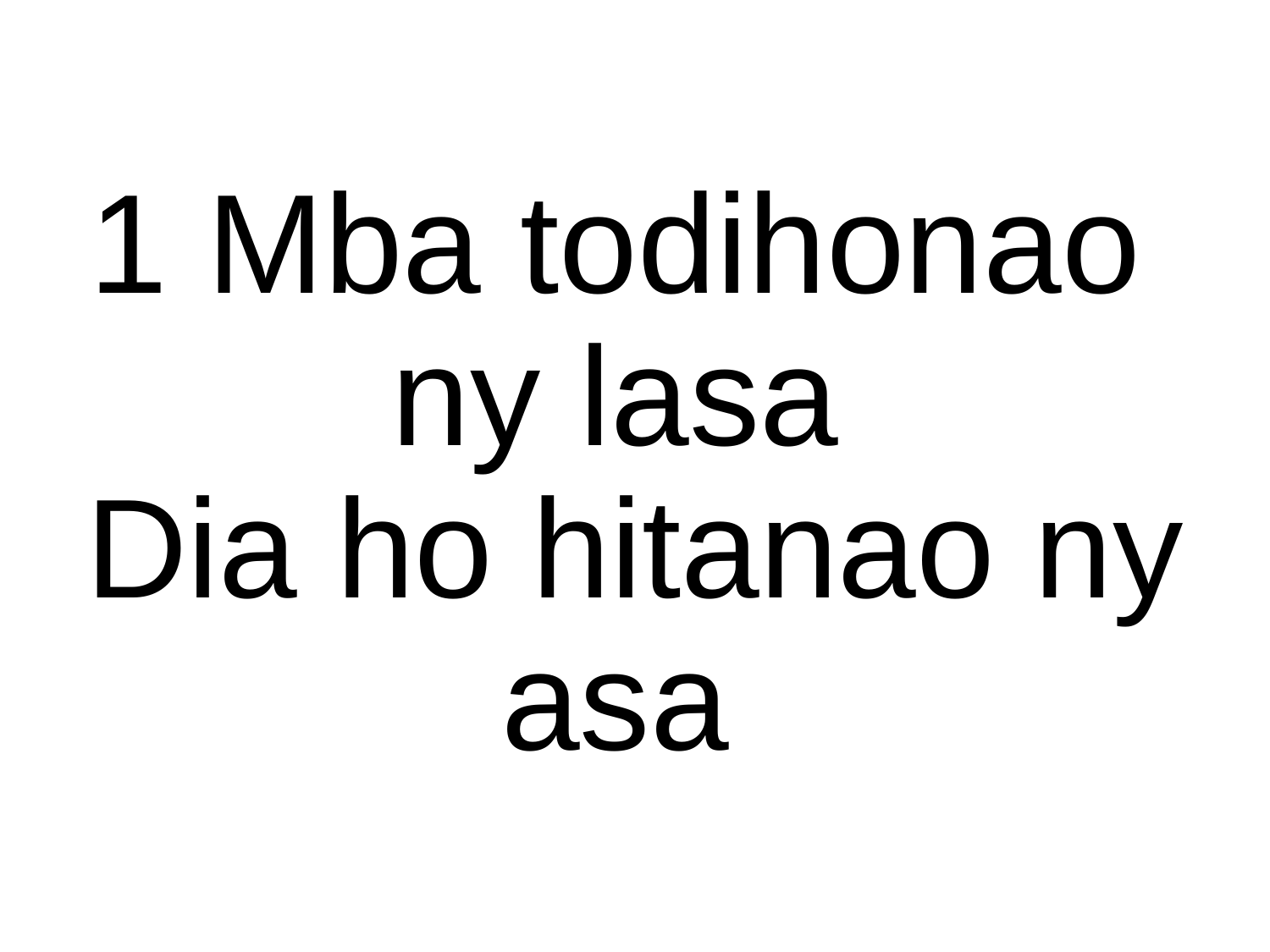

1 Mba todihonao
ny lasa
Dia ho hitanao ny asa